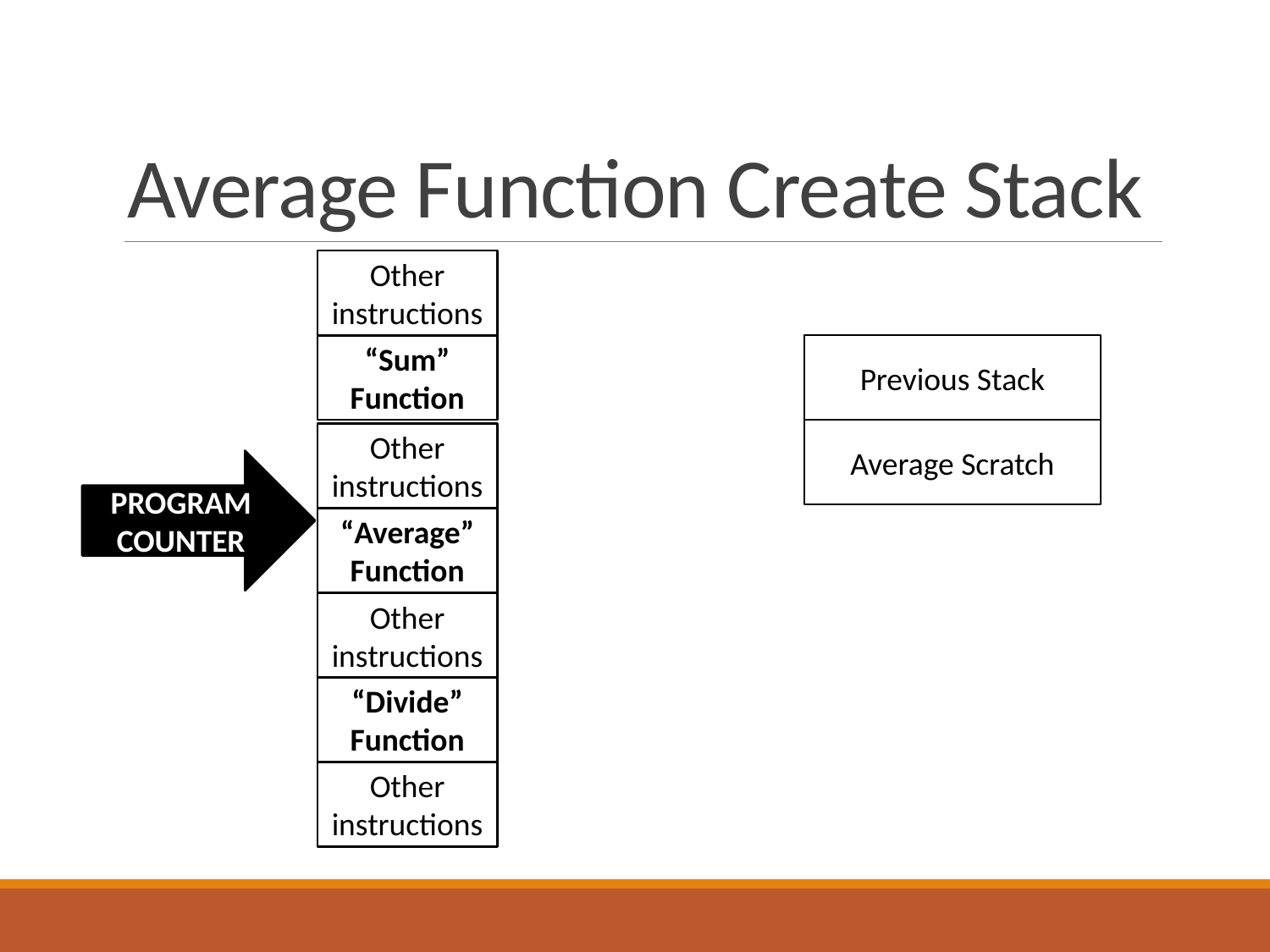

# Average Function Create Stack
Other instructions
Previous Stack
“Sum” Function
Average Scratch
Other instructions
PROGRAM COUNTER
“Average” Function
Other instructions
“Divide” Function
Other instructions